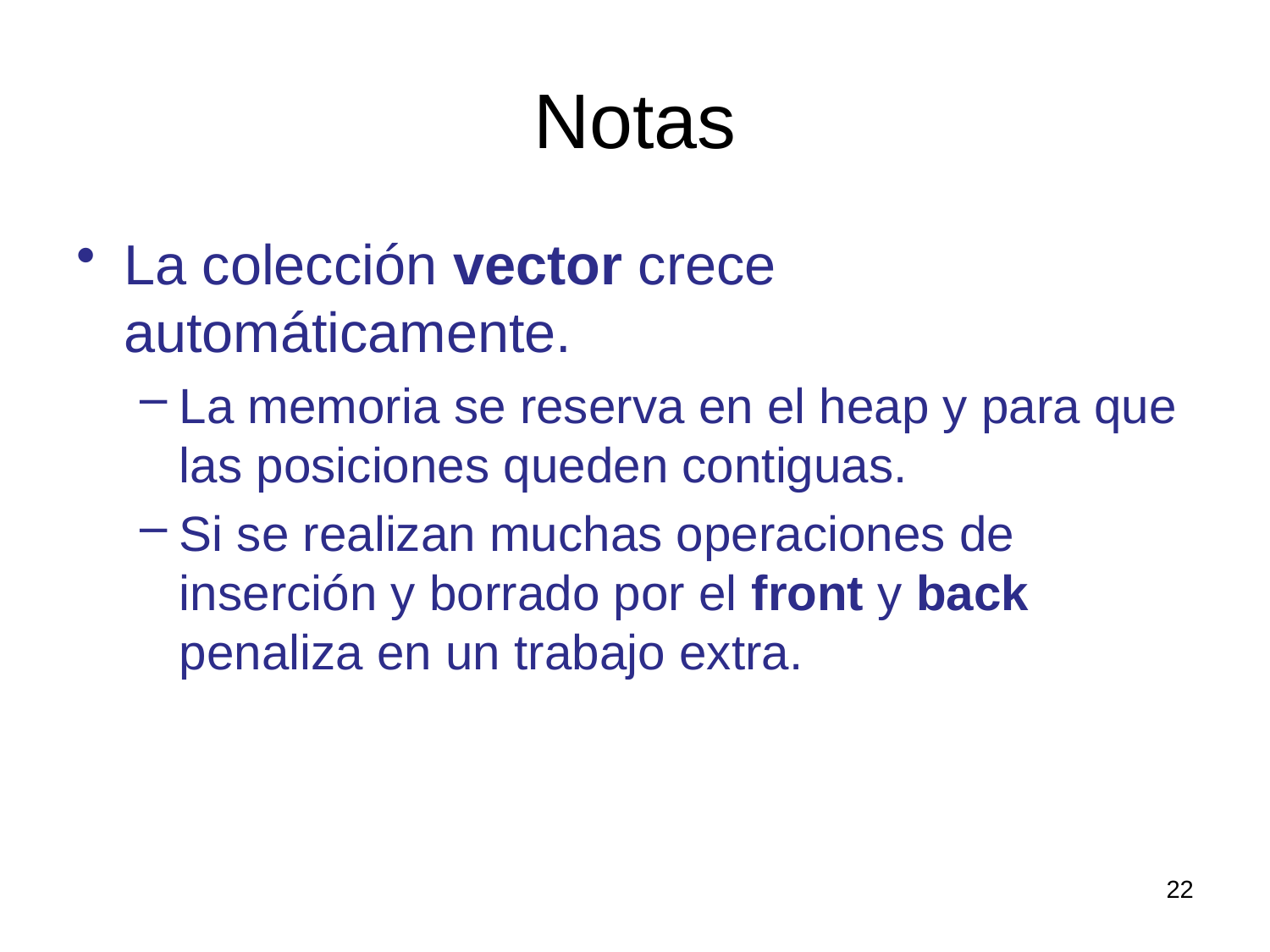

# Notas
La colección vector crece automáticamente.
La memoria se reserva en el heap y para que las posiciones queden contiguas.
Si se realizan muchas operaciones de inserción y borrado por el front y back penaliza en un trabajo extra.

22